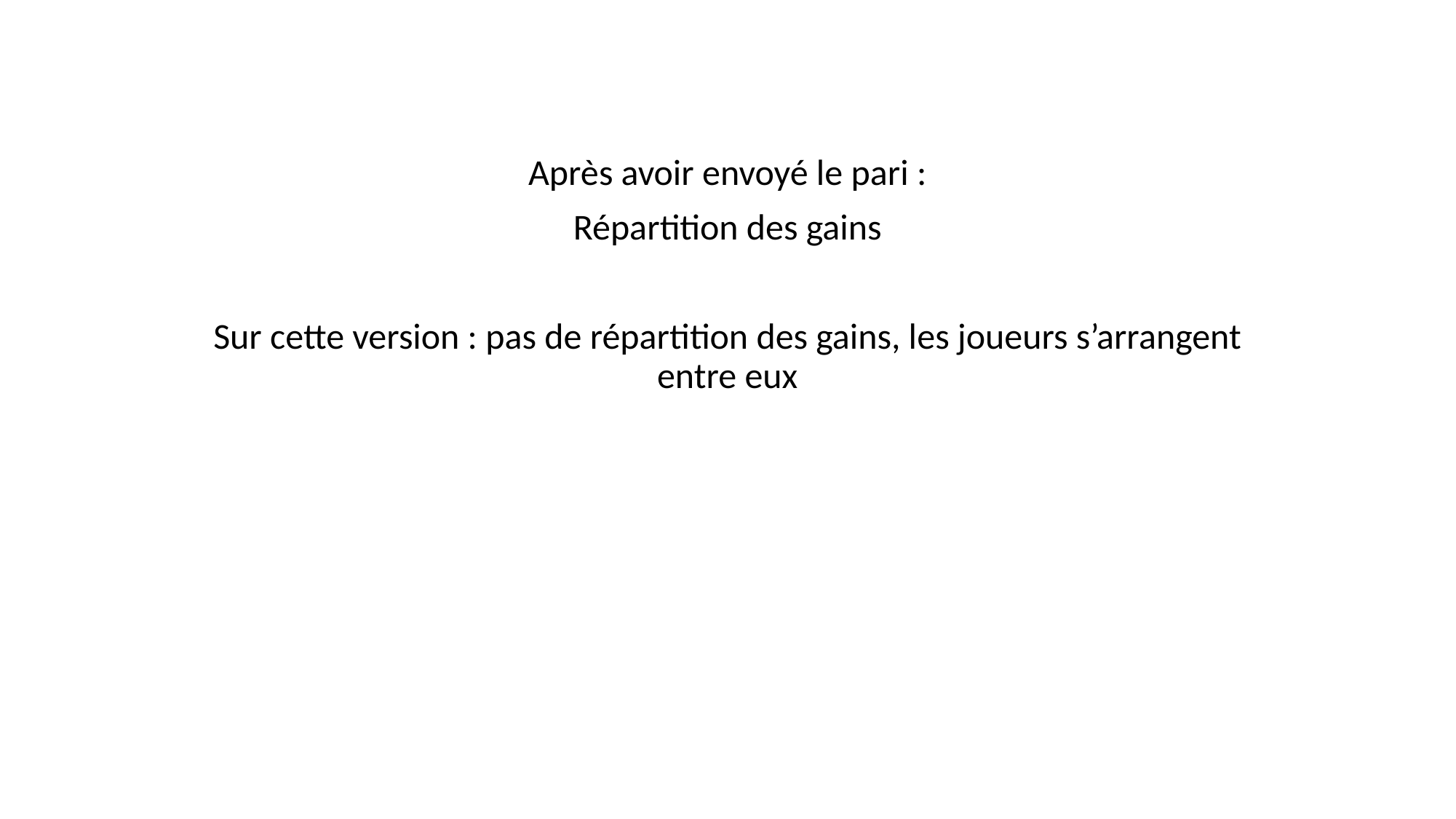

Après avoir envoyé le pari :
Répartition des gains

Sur cette version : pas de répartition des gains, les joueurs s’arrangent entre eux